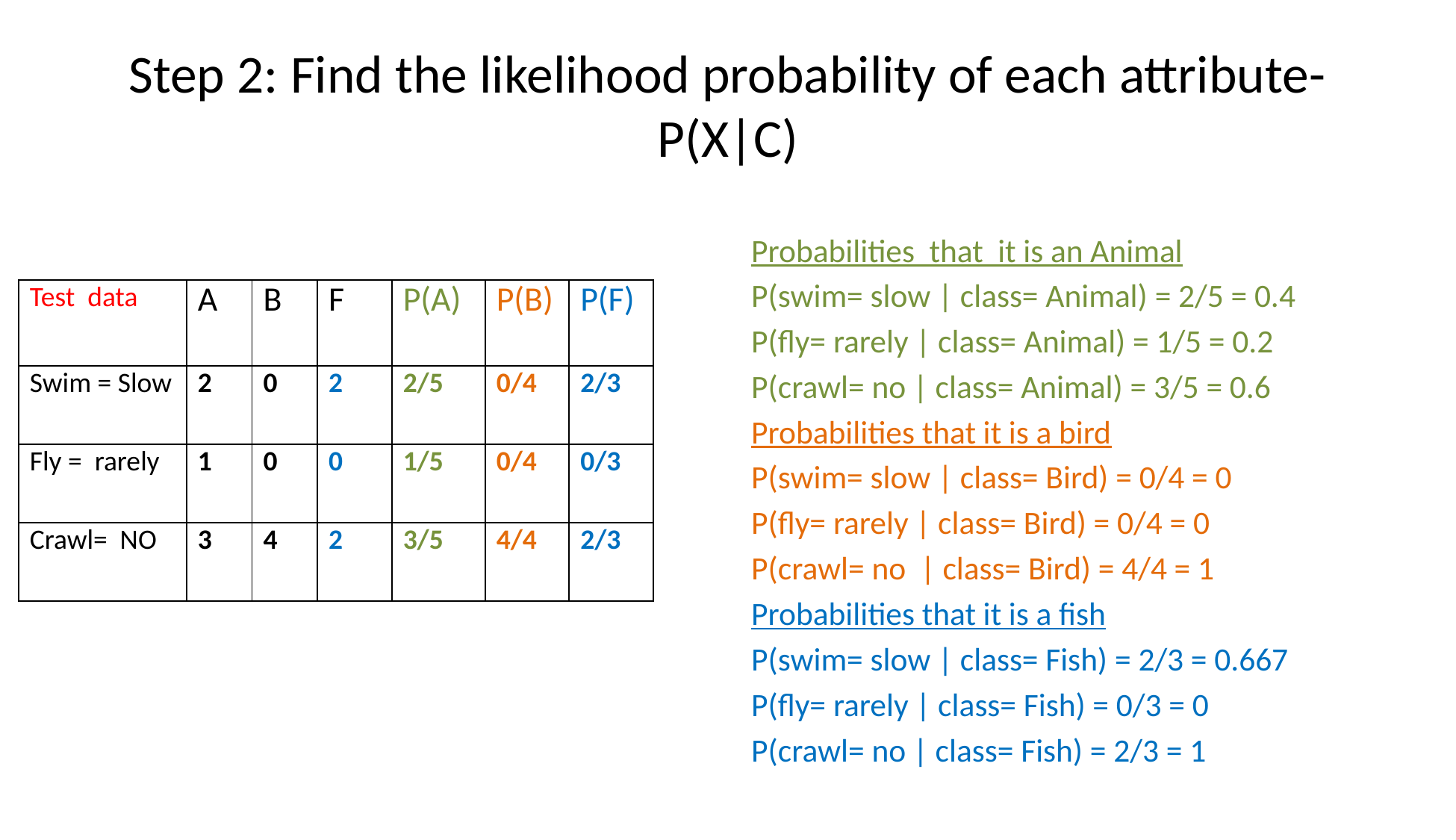

# Step 2: Find the likelihood probability of each attribute-P(X|C)

Probabilities  that  it is an Animal
P(swim= slow | class= Animal) = 2/5 = 0.4
P(fly= rarely | class= Animal) = 1/5 = 0.2
P(crawl= no | class= Animal) = 3/5 = 0.6
Probabilities that it is a bird
P(swim= slow | class= Bird) = 0/4 = 0
P(fly= rarely | class= Bird) = 0/4 = 0
P(crawl= no  | class= Bird) = 4/4 = 1
Probabilities that it is a fish
P(swim= slow | class= Fish) = 2/3 = 0.667
P(fly= rarely | class= Fish) = 0/3 = 0
P(crawl= no | class= Fish) = 2/3 = 1

| Test data | A | B | F | P(A) | P(B) | P(F) |
| --- | --- | --- | --- | --- | --- | --- |
| Swim = Slow | 2 | 0 | 2 | 2/5 | 0/4 | 2/3 |
| Fly = rarely | 1 | 0 | 0 | 1/5 | 0/4 | 0/3 |
| Crawl= NO | 3 | 4 | 2 | 3/5 | 4/4 | 2/3 |